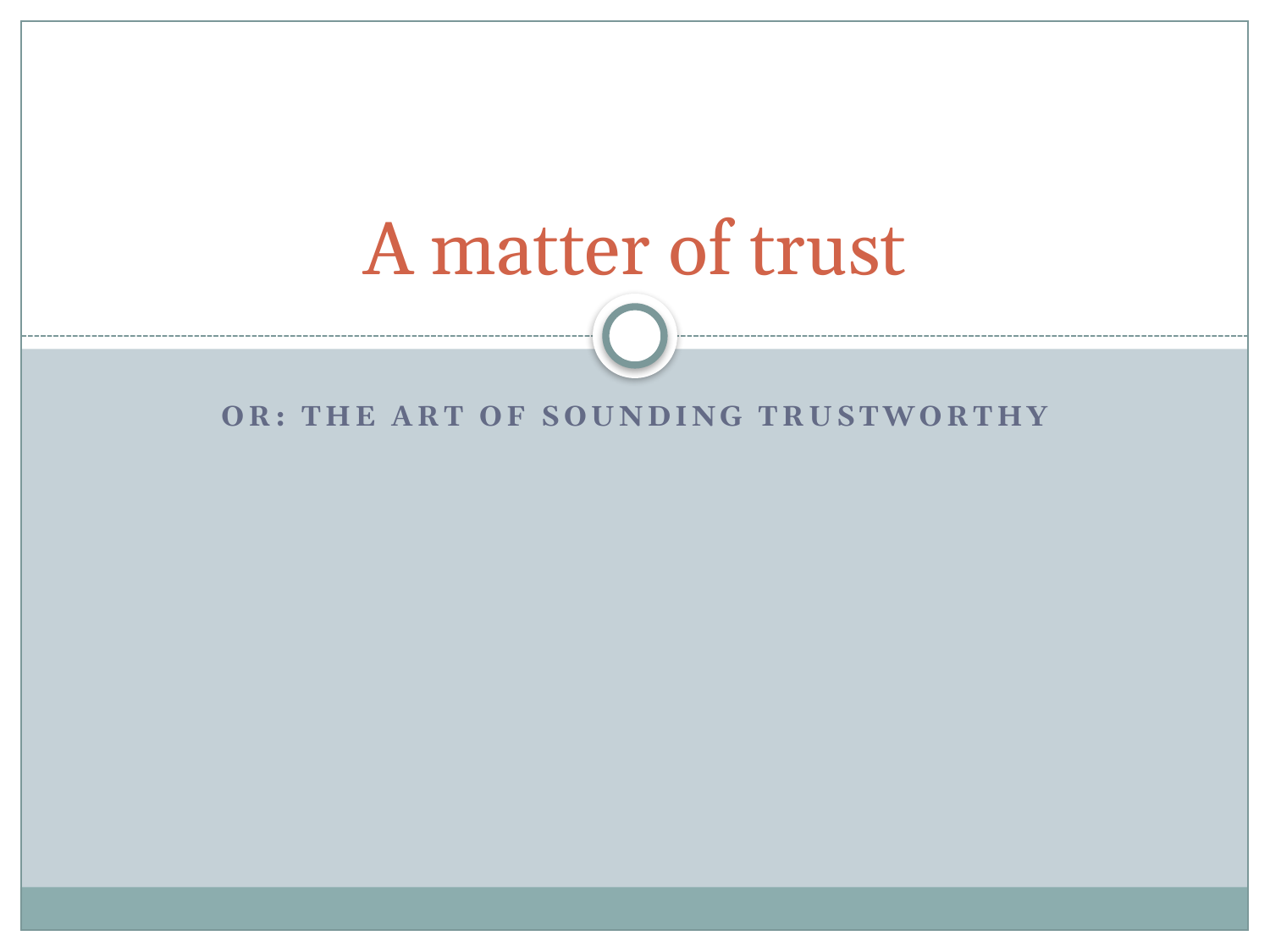

# A matter of trust
Or: the art of sounding trustworthy